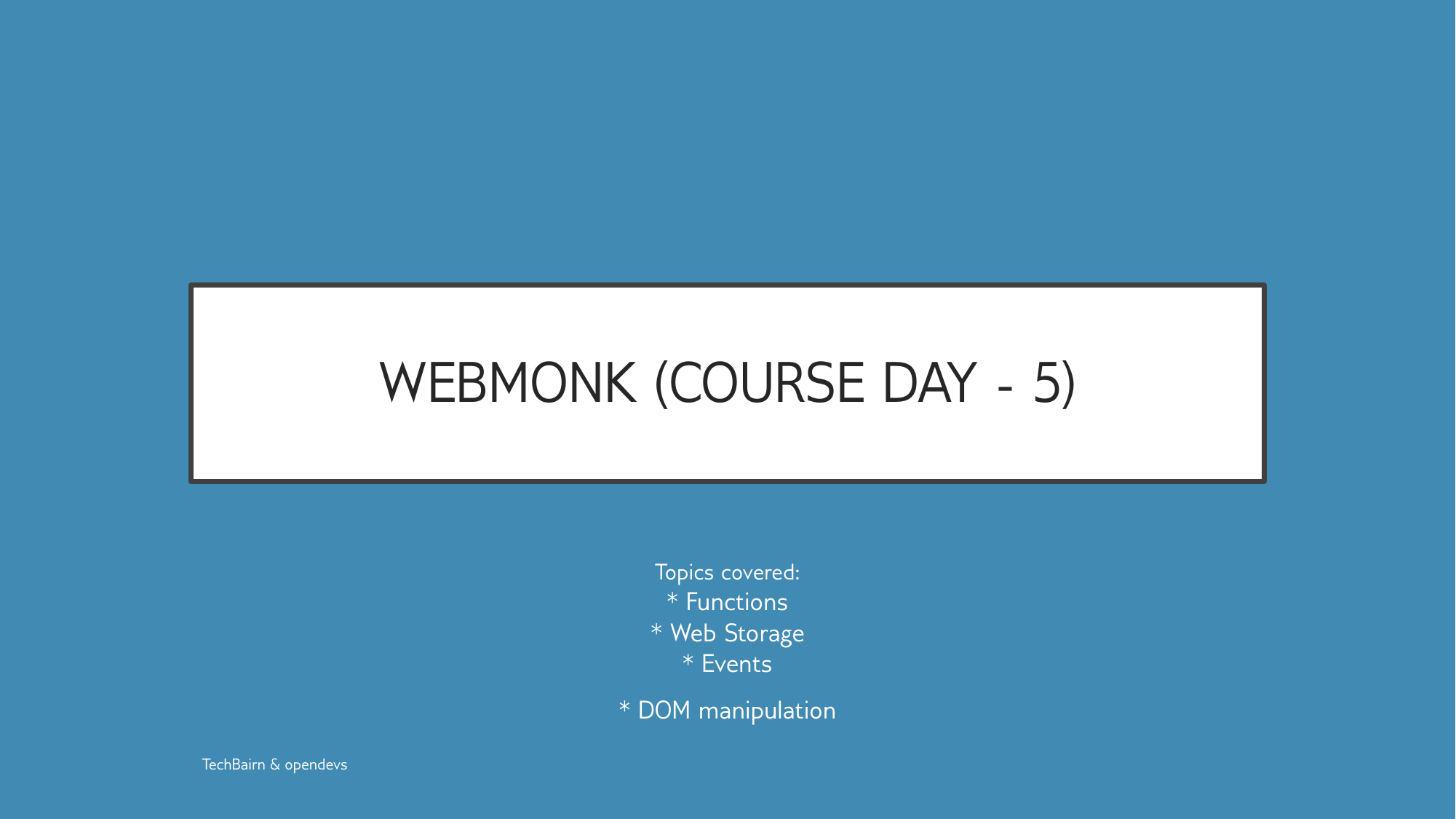

# WEBMONK (COURSE DAY - 5)
Topics covered:
* Functions
* Web Storage
* Events
* DOM manipulation
TechBairn & opendevs